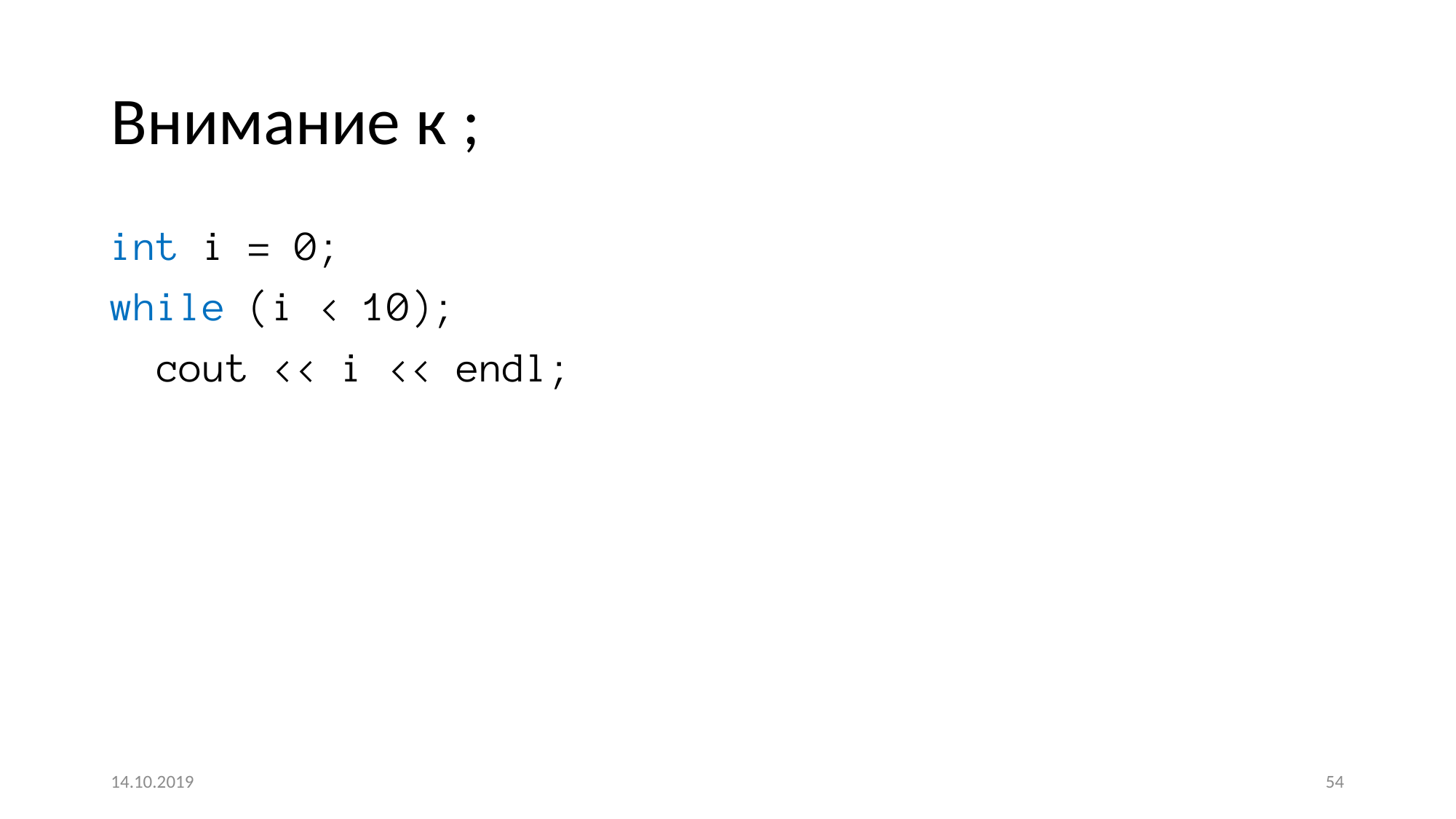

# Внимание к ;
int i = 0;
while (i < 10);
  cout << i << endl;
14.10.2019
54